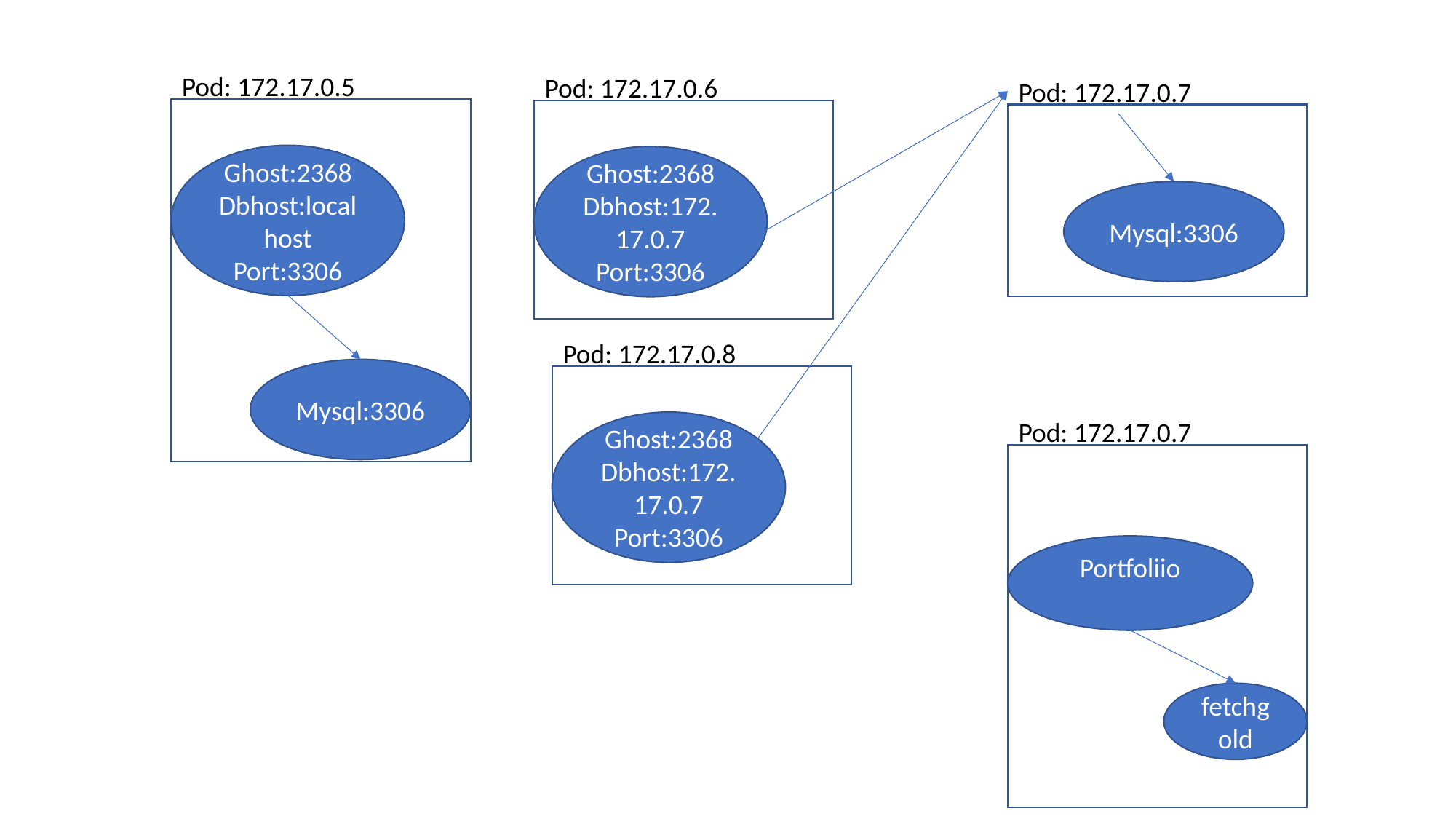

Pod: 172.17.0.5
Pod: 172.17.0.6
Pod: 172.17.0.7

Ghost:2368
Dbhost:localhost
Port:3306
Ghost:2368
Dbhost:172.17.0.7
Port:3306
Mysql:3306
Pod: 172.17.0.8
Mysql:3306

Pod: 172.17.0.7
Ghost:2368
Dbhost:172.17.0.7
Port:3306

Portfoliio

fetchgold